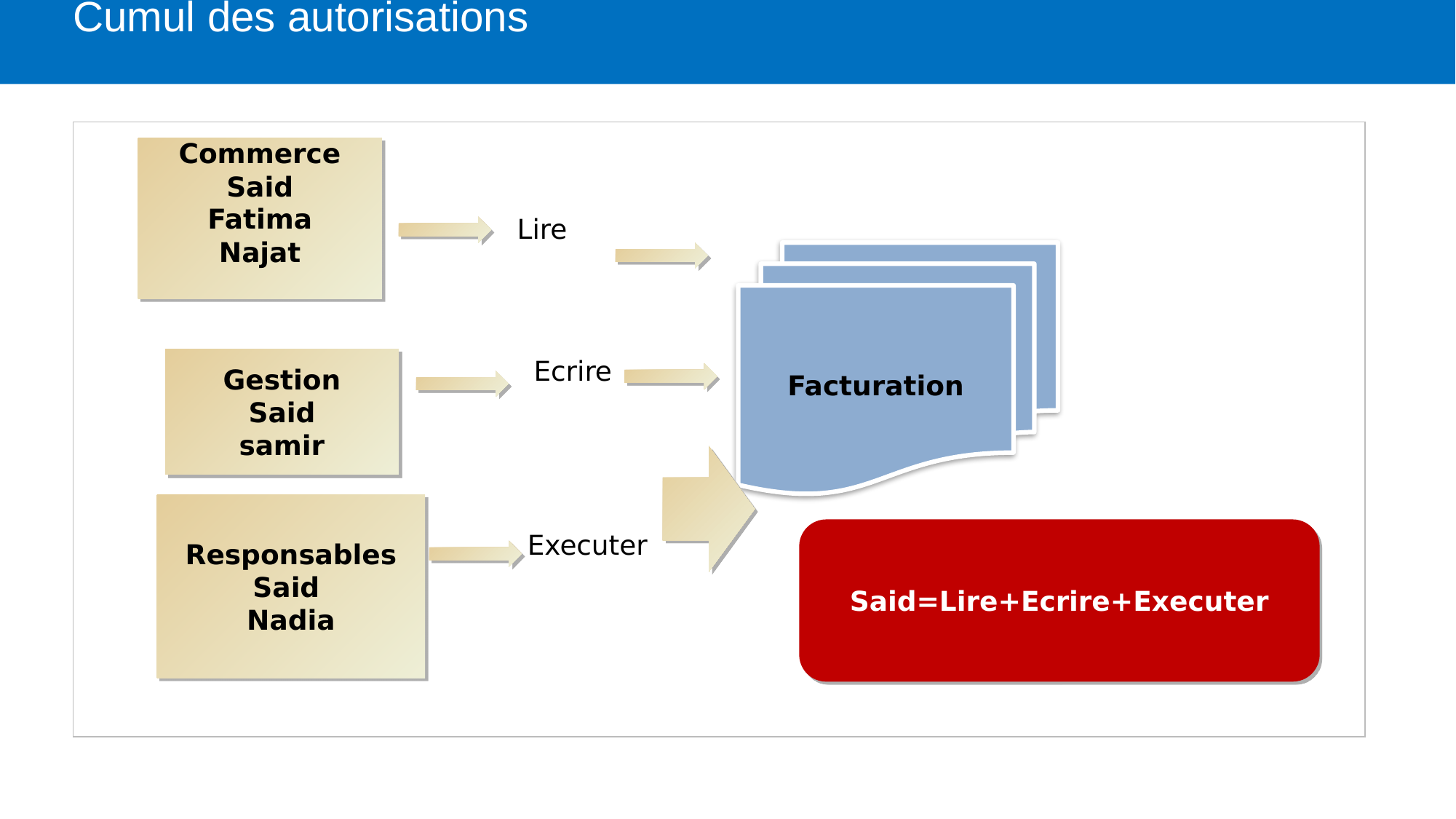

# Cumul des autorisations

Commerce
Said
Fatima
Najat

Lire

Facturation
Gestion
Said
samir
Ecrire

Responsables
Said
Nadia
Said=Lire+Ecrire+Executer
Executer